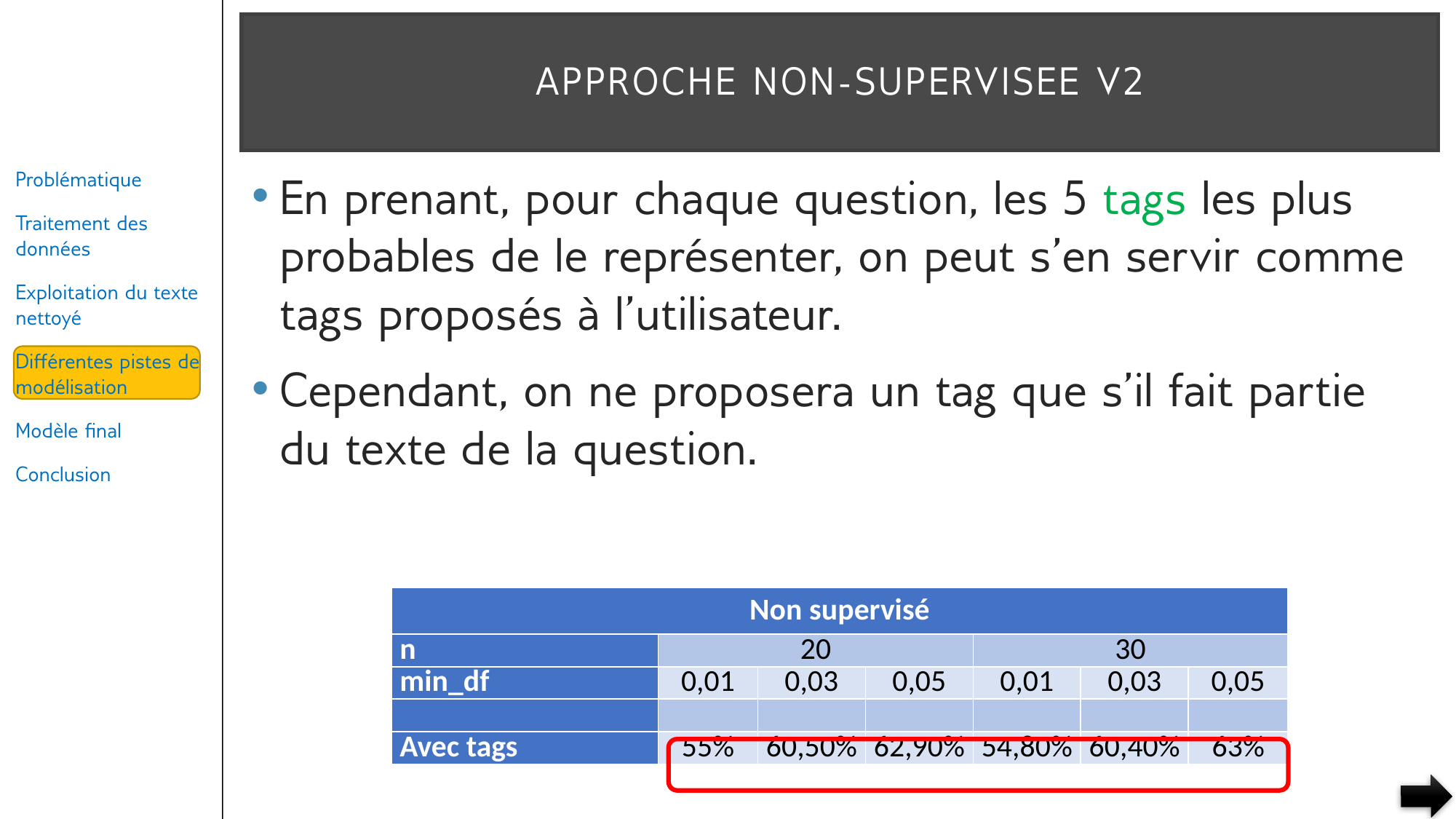

# APPROCHE NON-SUPERVISEE v2
En prenant, pour chaque question, les 5 tags les plus probables de le représenter, on peut s’en servir comme tags proposés à l’utilisateur.
Cependant, on ne proposera un tag que s’il fait partie du texte de la question.

| Non supervisé |  |  |  |  |  |  |
| --- | --- | --- | --- | --- | --- | --- |
| n | 20 |  |  | 30 |  |  |
| min\_df | 0,01 | 0,03 | 0,05 | 0,01 | 0,03 | 0,05 |
|  |  |  |  |  |  |  |
| Avec tags | 55% | 60,50% | 62,90% | 54,80% | 60,40% | 63% |